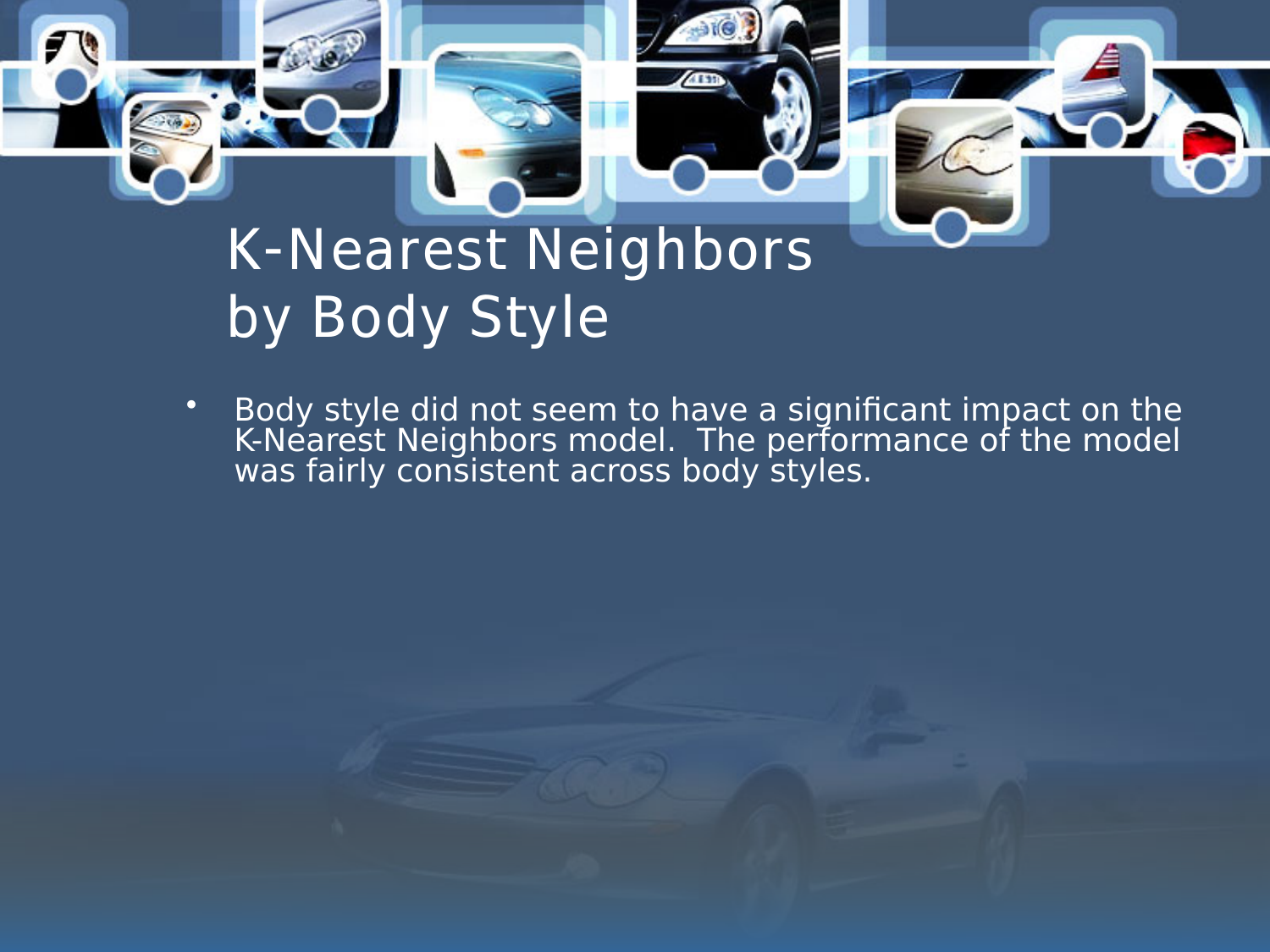

# K-Nearest Neighbors by Body Style

Body style did not seem to have a significant impact on the K-Nearest Neighbors model.  The performance of the model was fairly consistent across body styles.